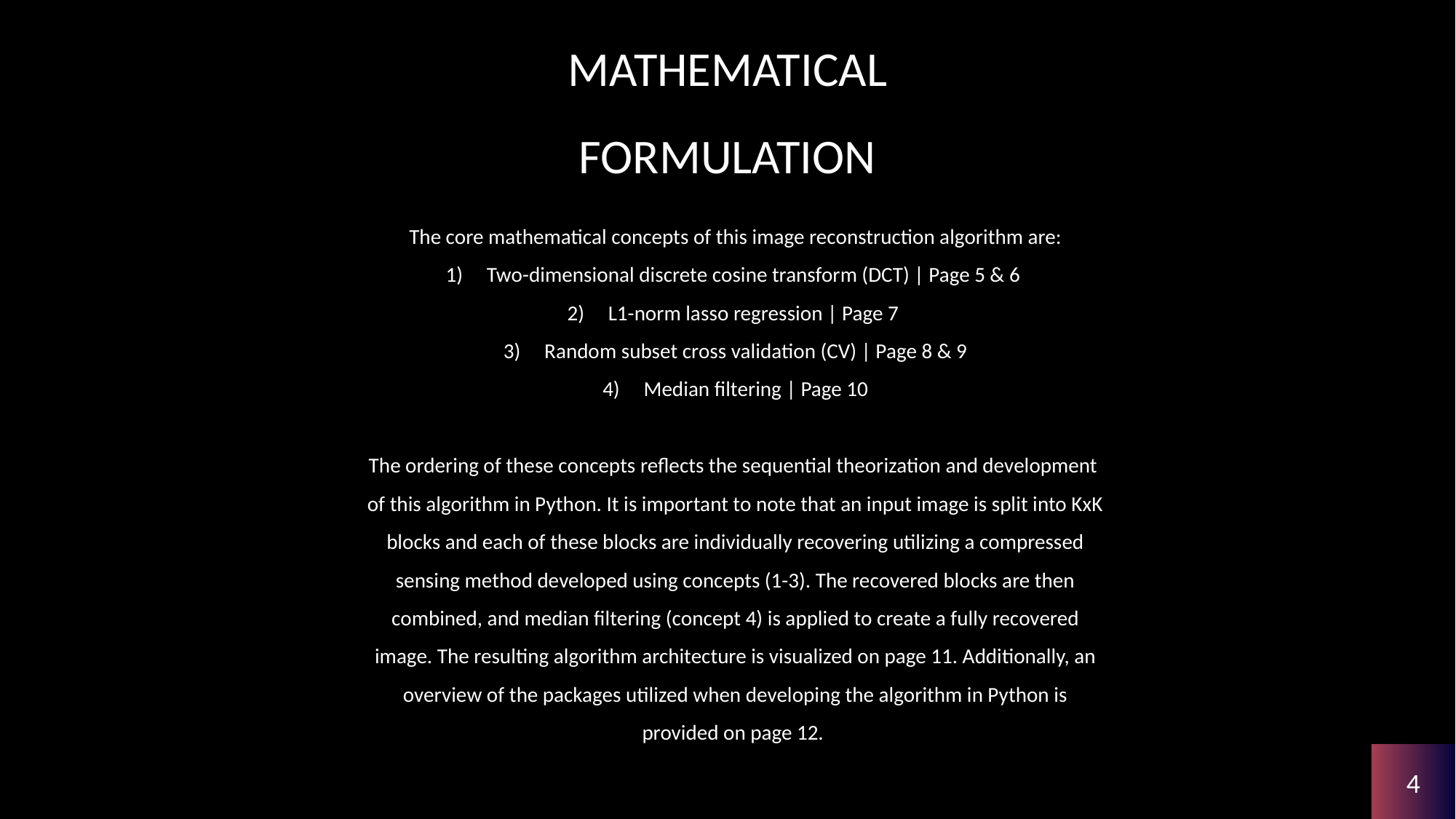

Mathematical Formulation
The core mathematical concepts of this image reconstruction algorithm are:
Two-dimensional discrete cosine transform (DCT) | Page 5 & 6
L1-norm lasso regression | Page 7
Random subset cross validation (CV) | Page 8 & 9
Median filtering | Page 10

The ordering of these concepts reflects the sequential theorization and development  of this algorithm in Python. It is important to note that an input image is split into KxK blocks and each of these blocks are individually recovering utilizing a compressed sensing method developed using concepts (1-3). The recovered blocks are then combined, and median filtering (concept 4) is applied to create a fully recovered image. The resulting algorithm architecture is visualized on page 11. Additionally, an overview of the packages utilized when developing the algorithm in Python is provided on page 12.
4